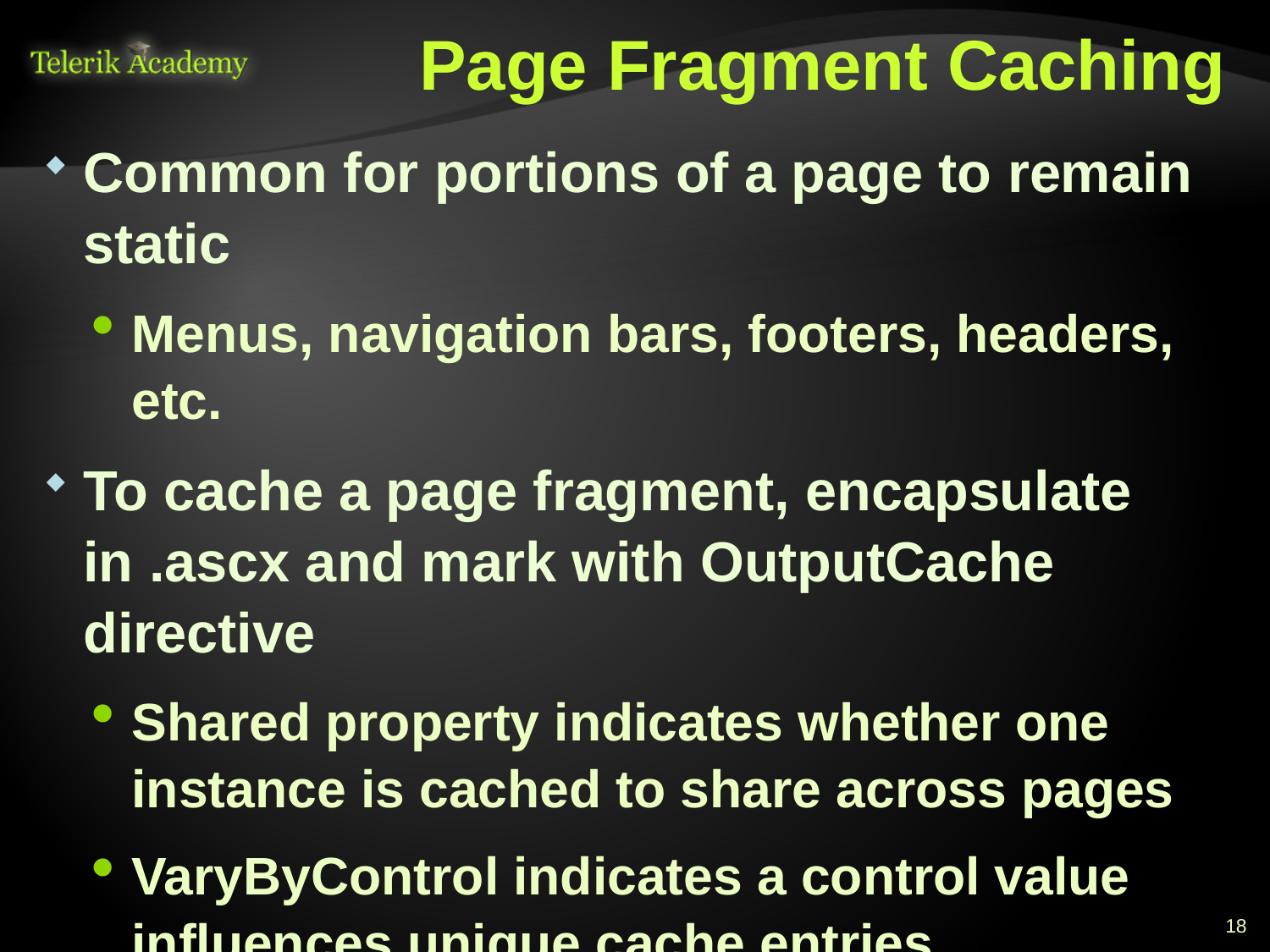

# Page Fragment Caching
Common for portions of a page to remain static
Menus, navigation bars, footers, headers, etc.
To cache a page fragment, encapsulate in .ascx and mark with OutputCache directive
Shared property indicates whether one instance is cached to share across pages
VaryByControl indicates a control value influences unique cache entries

18